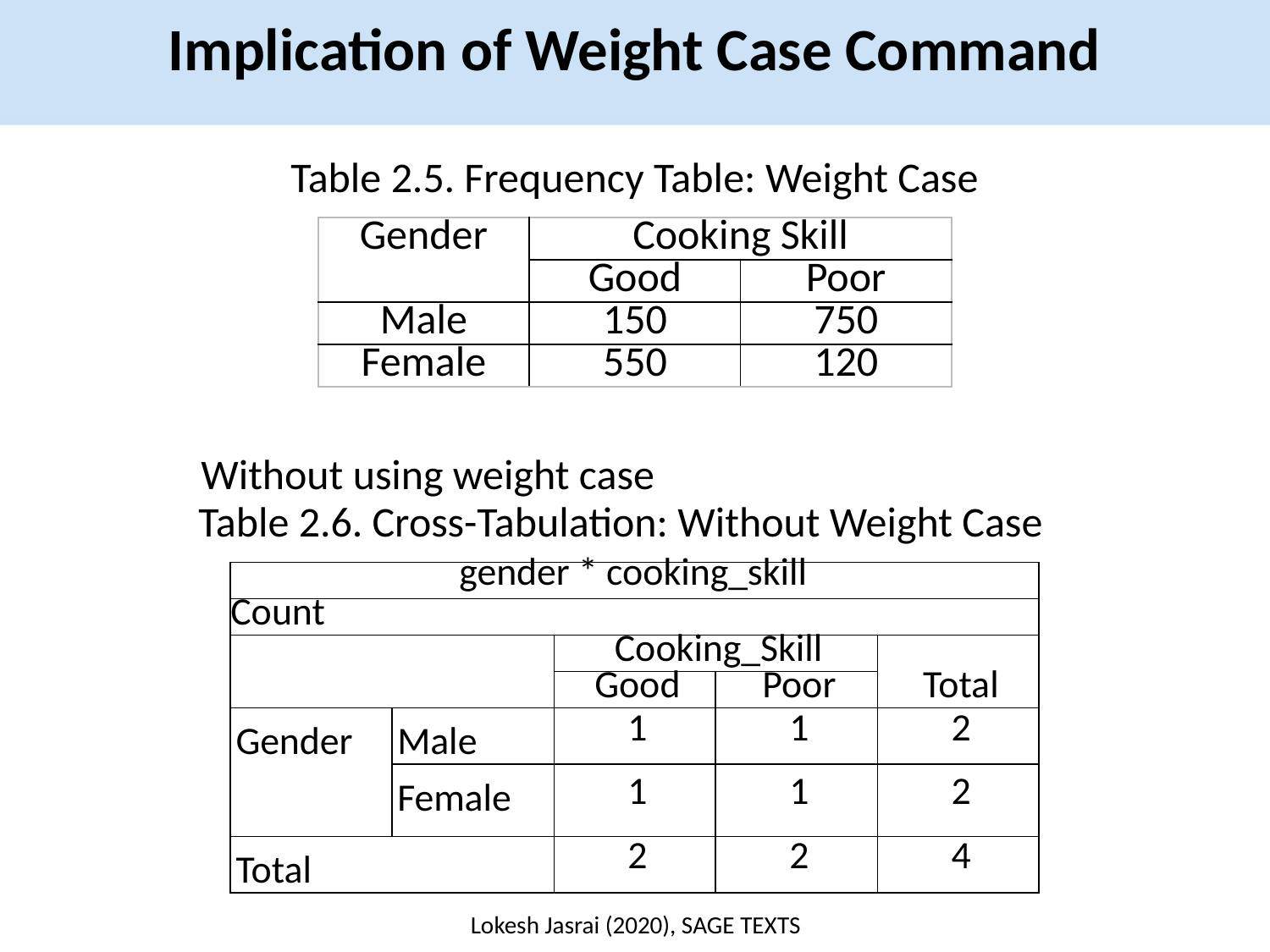

Implication of Weight Case Command
Table 2.5. Frequency Table: Weight Case
| Gender | Cooking Skill |  |
| --- | --- | --- |
|  | Good | Poor |
| Male | 150 | 750 |
| Female | 550 | 120 |
Without using weight case
Table 2.6. Cross-Tabulation: Without Weight Case

| gender \* cooking\_skill |  |  |  |  |
| --- | --- | --- | --- | --- |
| Count |  |  |  |  |
|  |  | Cooking\_Skill |  | Total |
|  |  | Good | Poor |  |
| Gender | Male | 1 | 1 | 2 |
|  | Female | 1 | 1 | 2 |
| Total |  | 2 | 2 | 4 |
Lokesh Jasrai (2020), SAGE TEXTS